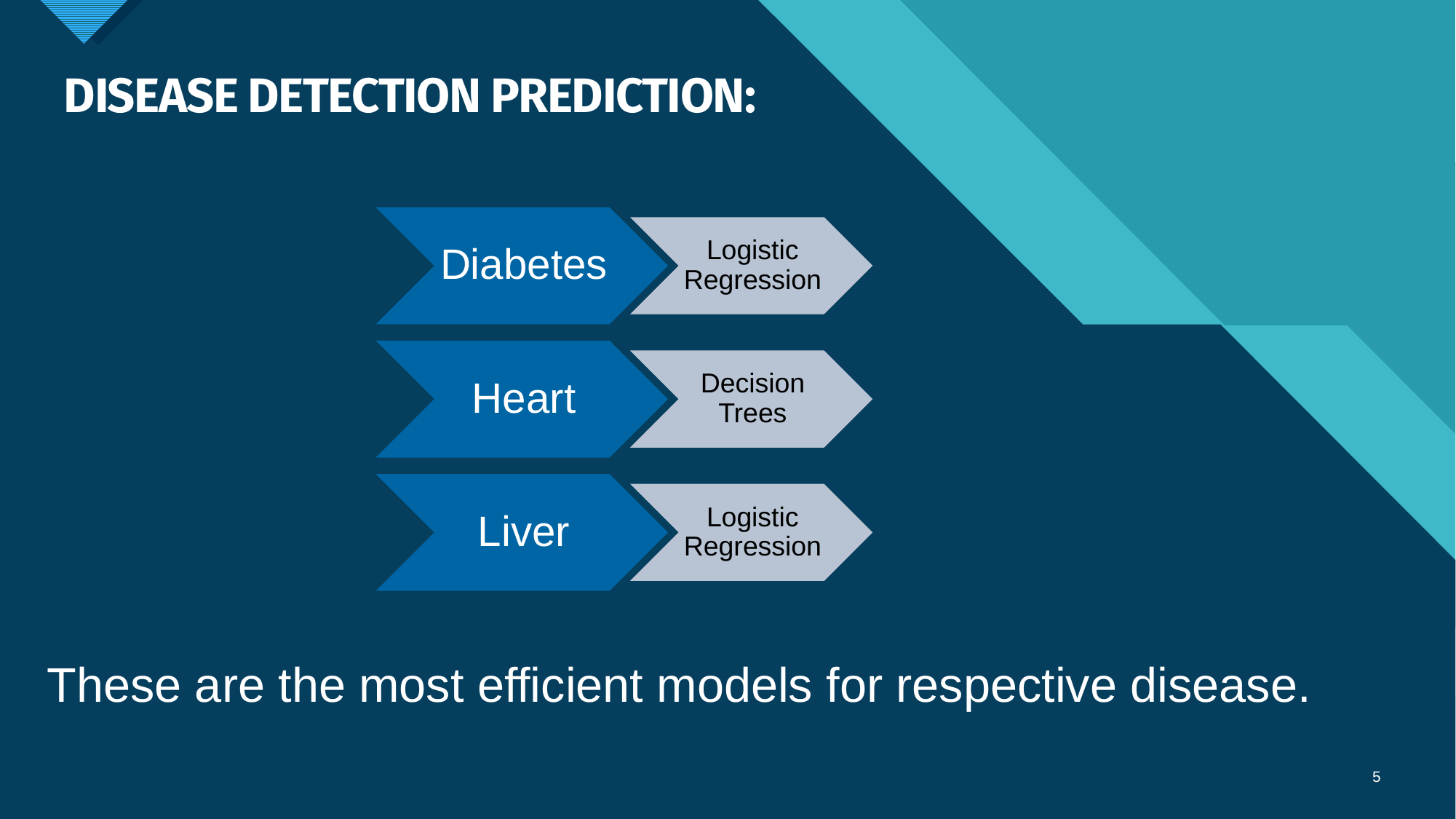

# DISEASE DETECTION PREDICTION:

Diabetes
Logistic Regression
Heart
Decision Trees
Liver
Logistic Regression
These are the most efficient models for respective disease.
5